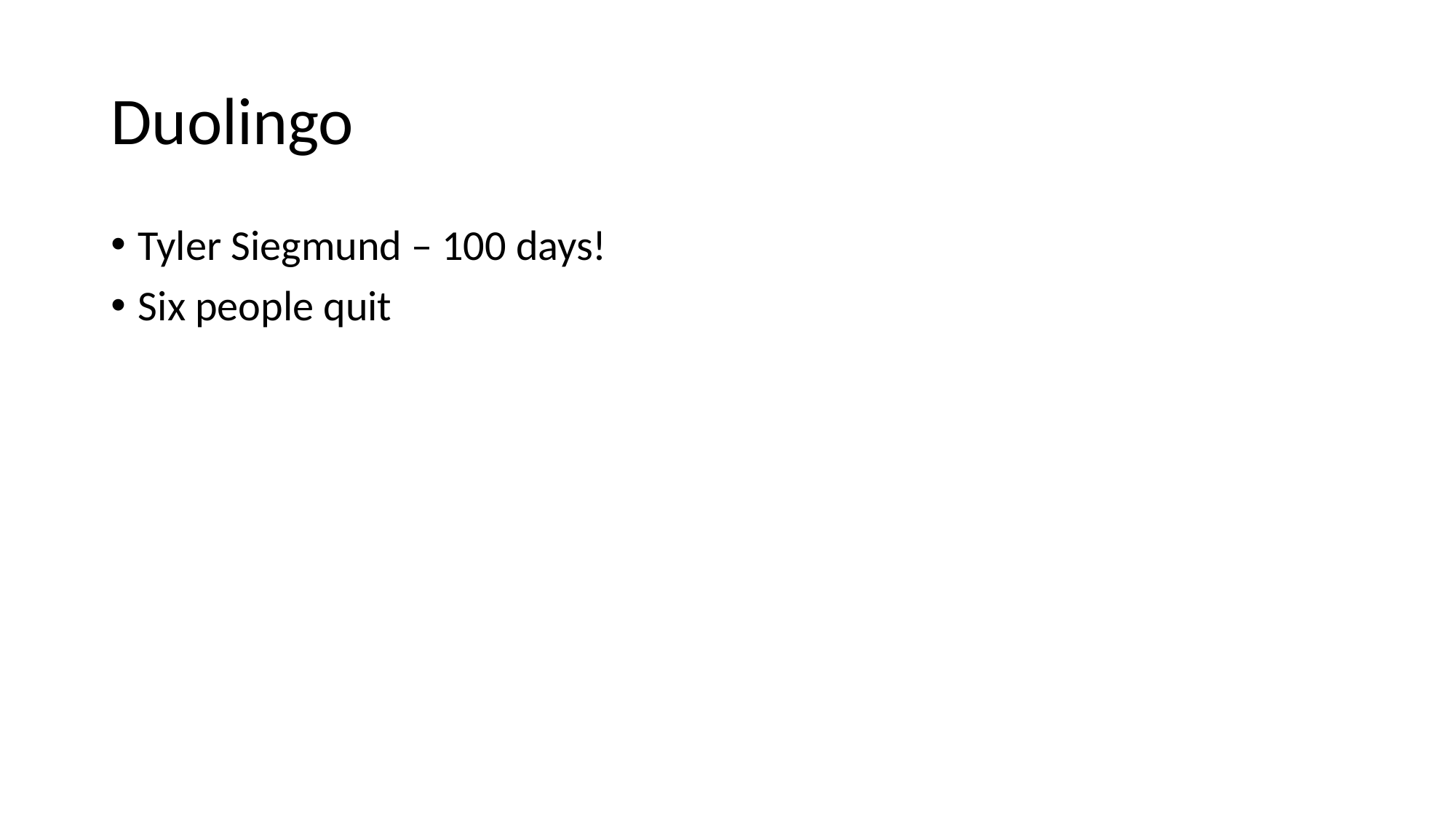

# Duolingo
Tyler Siegmund – 100 days!
Six people quit